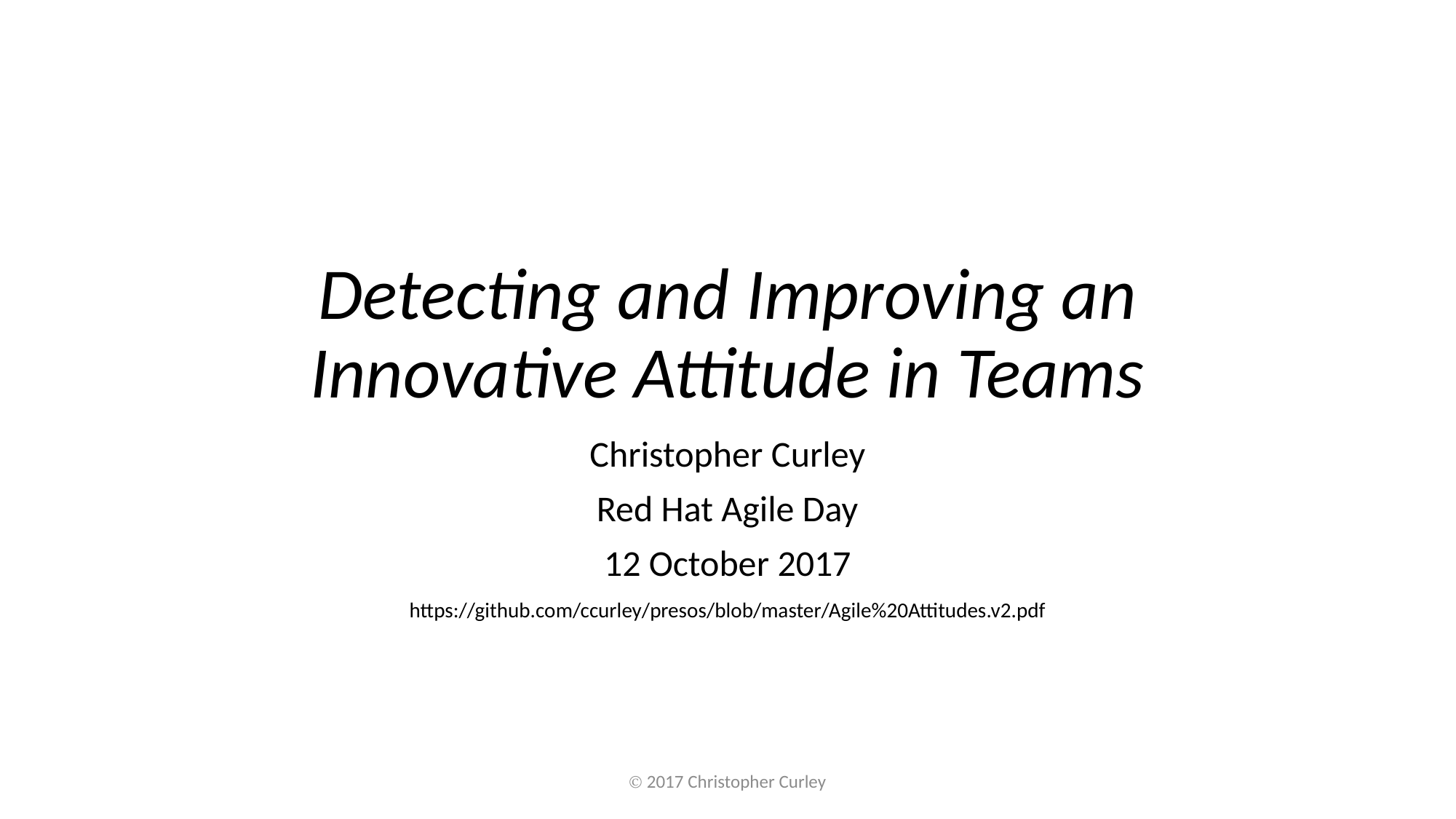

# Detecting and Improving an Innovative Attitude in Teams
Christopher Curley
Red Hat Agile Day
12 October 2017
https://github.com/ccurley/presos/blob/master/Agile%20Attitudes.v2.pdf
Ⓒ 2017 Christopher Curley